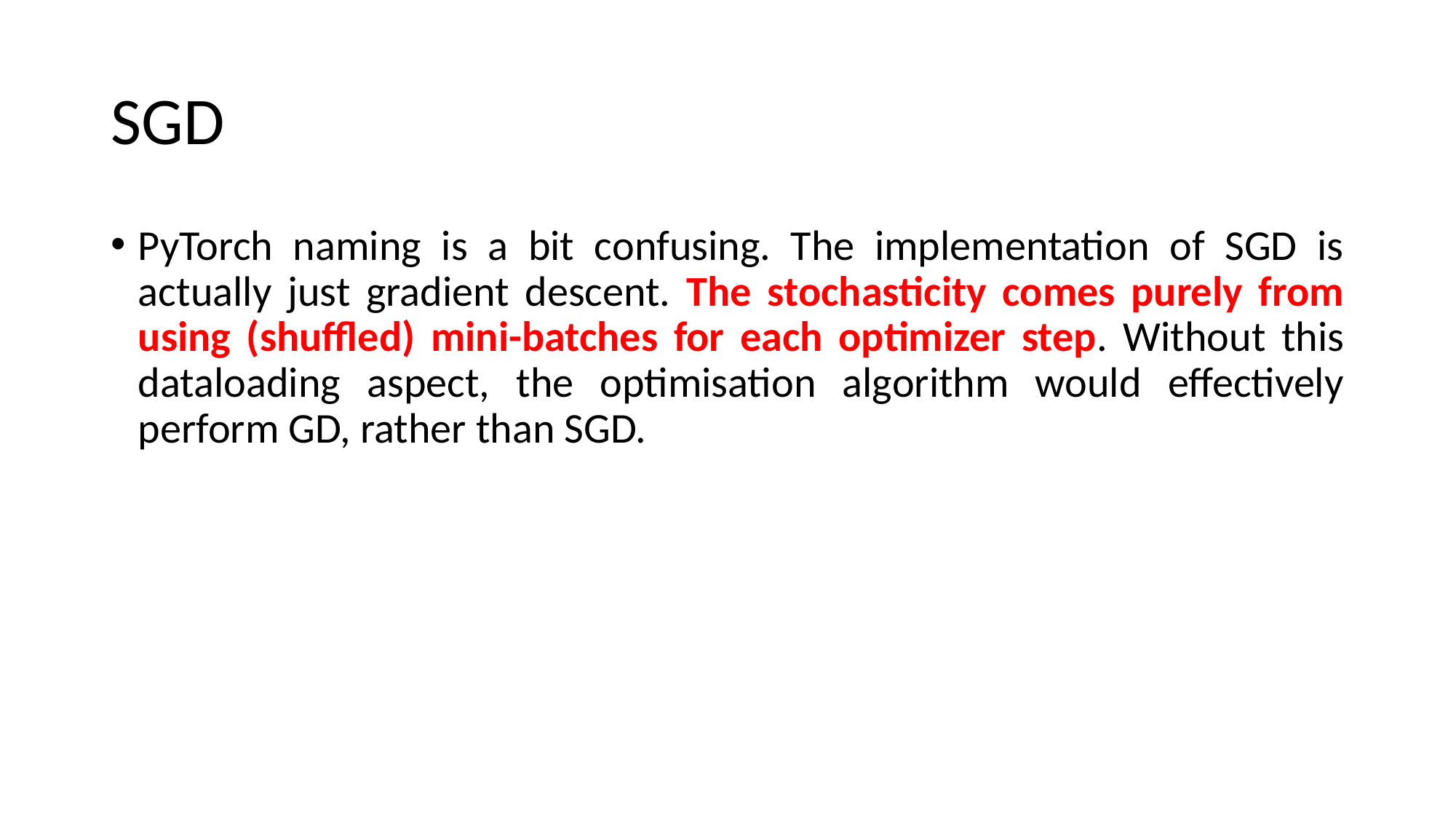

# SGD
PyTorch naming is a bit confusing. The implementation of SGD is actually just gradient descent. The stochasticity comes purely from using (shuffled) mini-batches for each optimizer step. Without this dataloading aspect, the optimisation algorithm would effectively perform GD, rather than SGD.